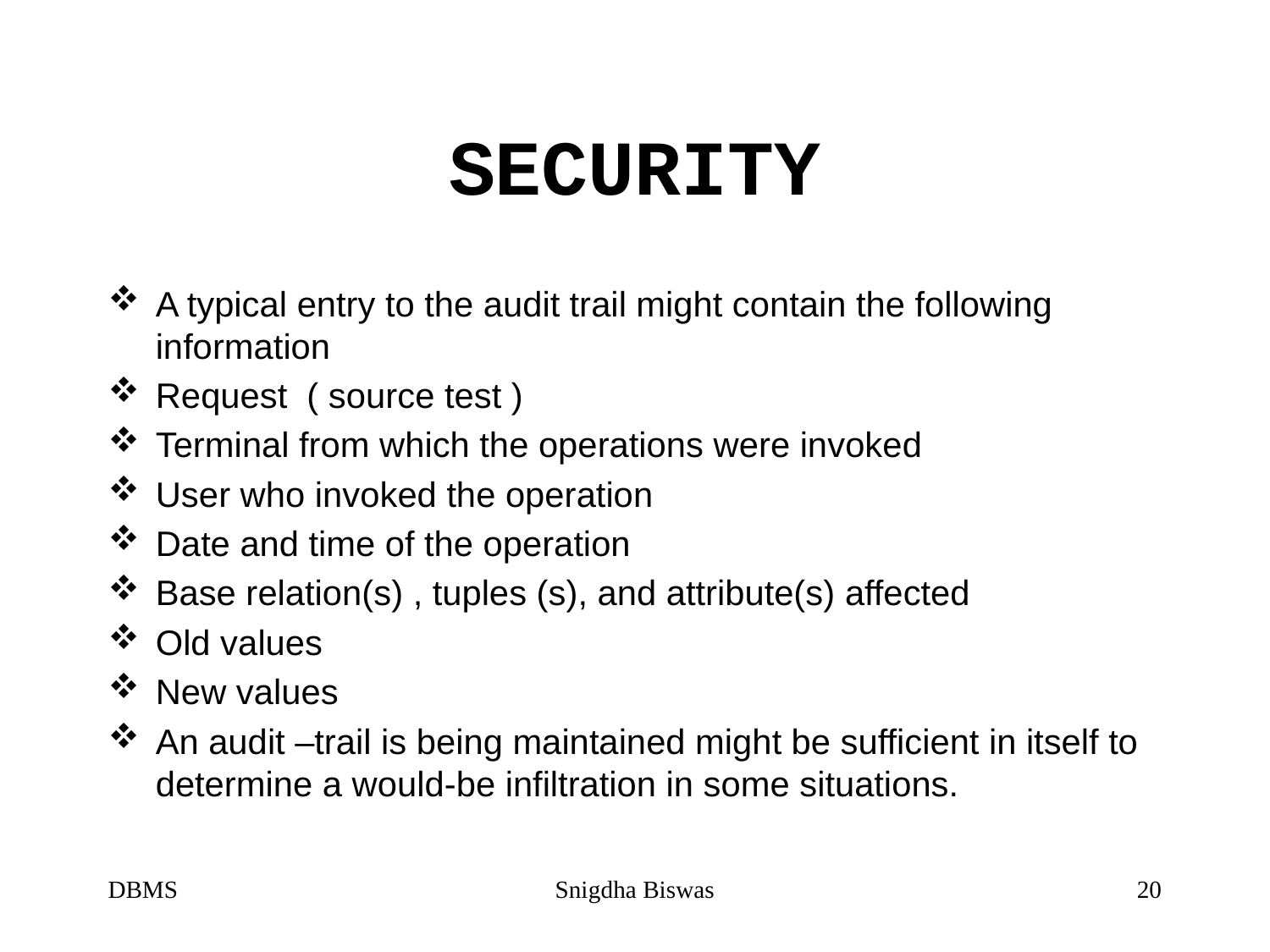

# SECURITY
A typical entry to the audit trail might contain the following information
Request  ( source test )
Terminal from which the operations were invoked
User who invoked the operation
Date and time of the operation
Base relation(s) , tuples (s), and attribute(s) affected
Old values
New values
An audit –trail is being maintained might be sufficient in itself to determine a would-be infiltration in some situations.
DBMS
Snigdha Biswas
20